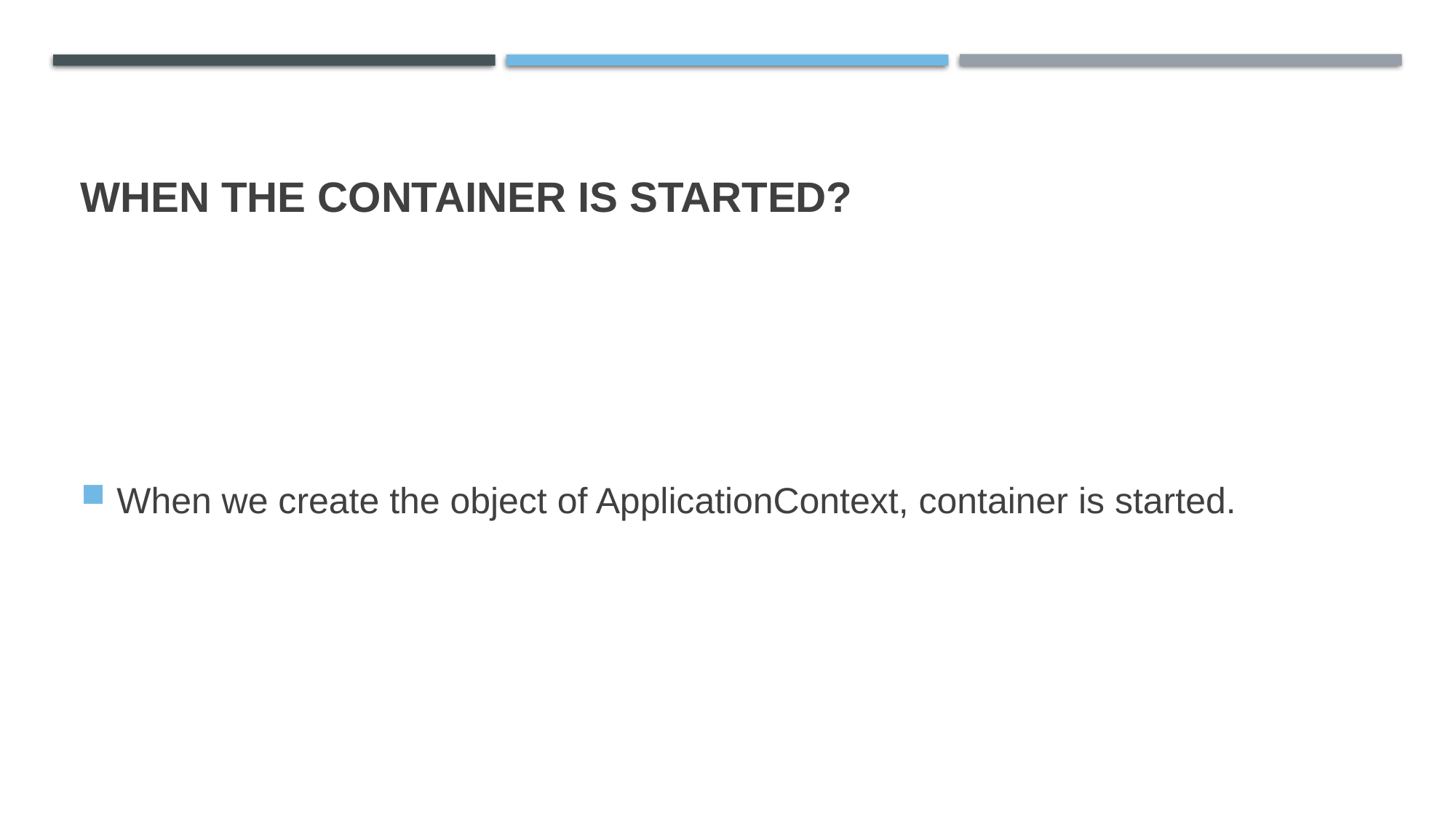

# When the container is started?
When we create the object of ApplicationContext, container is started.